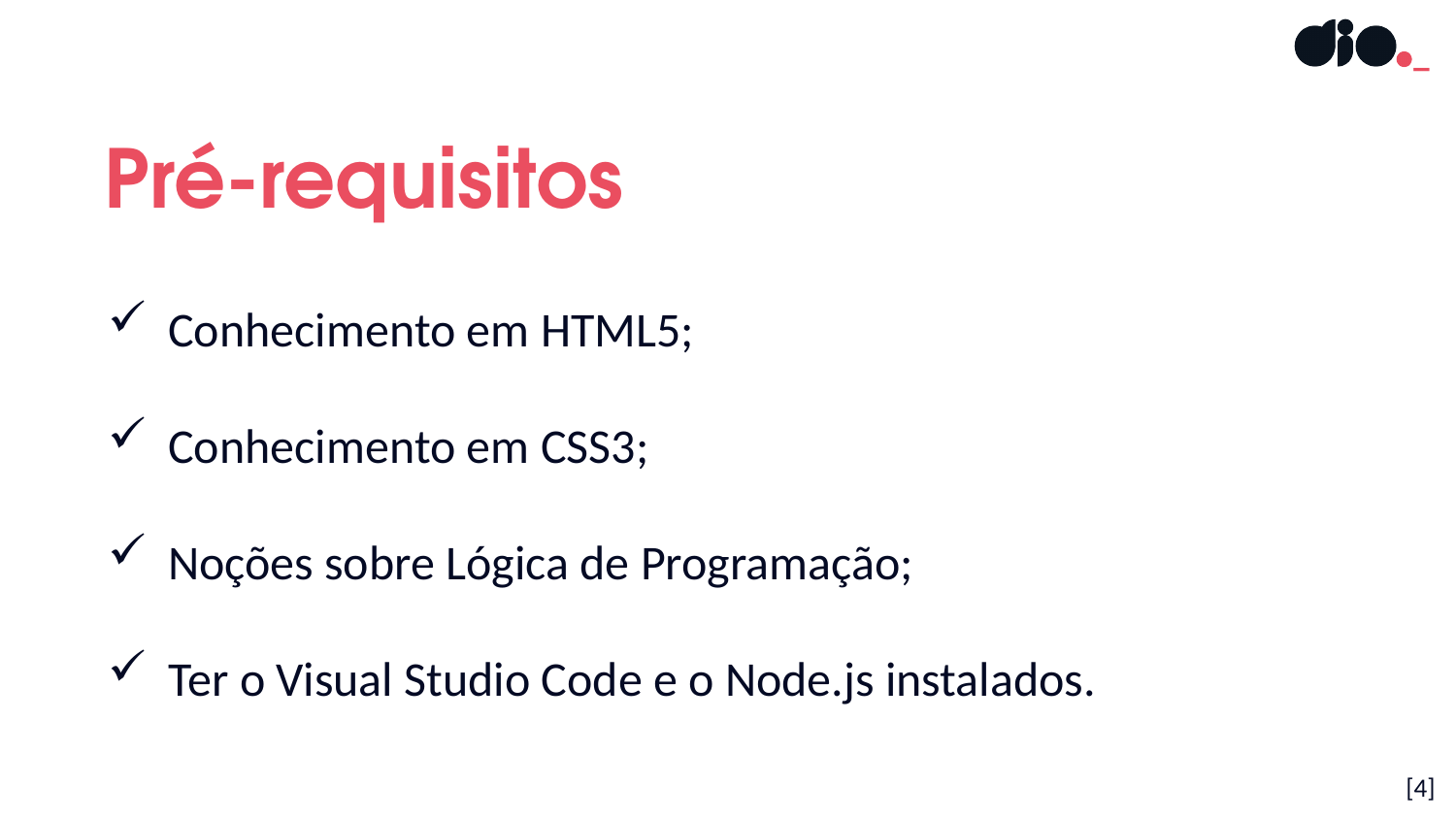

Pré-requisitos

Conhecimento em HTML5;

Conhecimento em CSS3;

Noções sobre Lógica de Programação;

Ter o Visual Studio Code e o Node.js instalados.
[4]